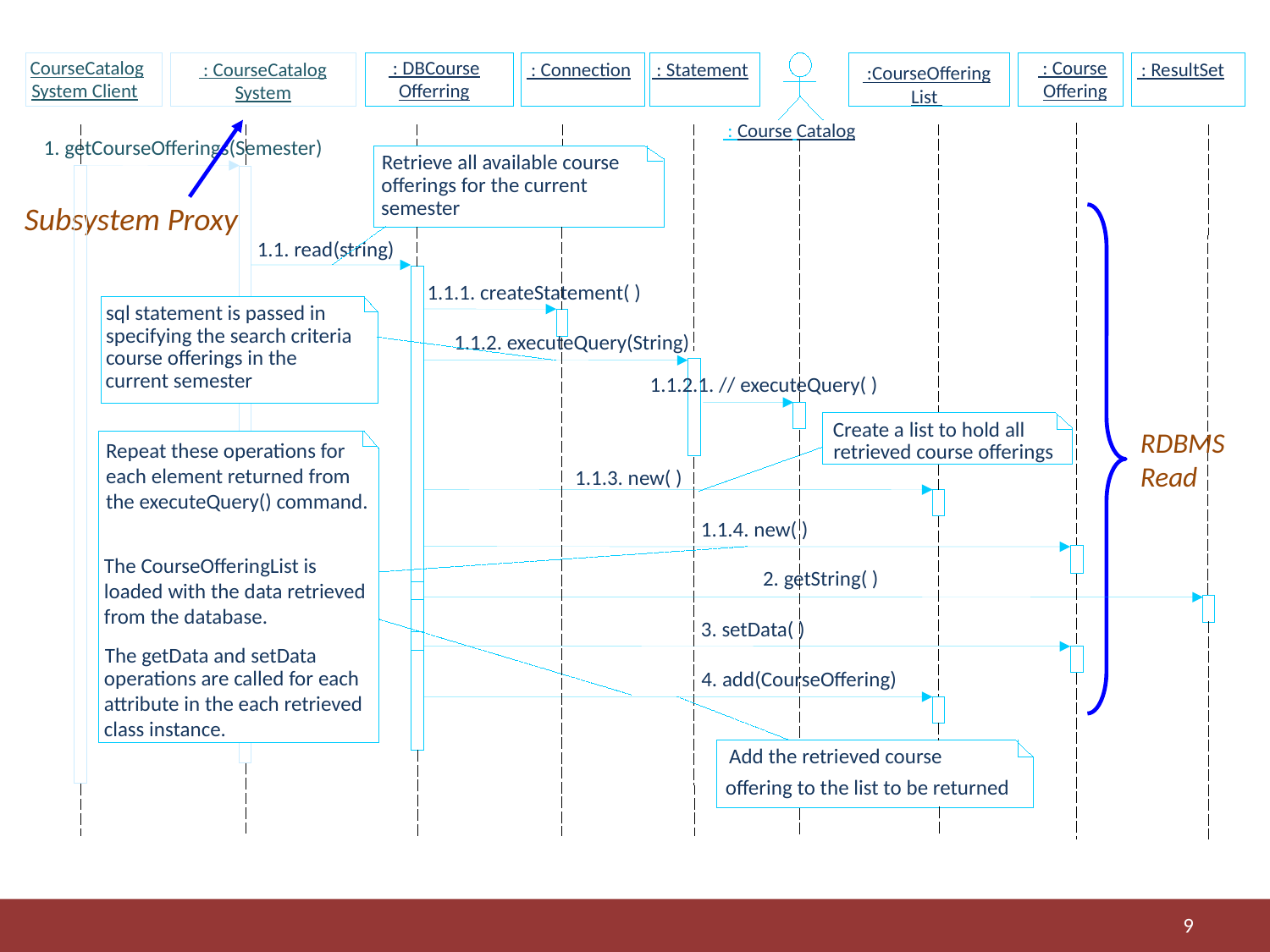

: DBCourse
Offerring
 : Course
Offering
CourseCatalog
 : CourseCatalog
System
 : Connection
 : Statement
 : ResultSet
 :CourseOffering
List
System Client
 : Course Catalog

1. getCourseOfferings(Semester)

Retrieve all available course
offerings for the current
semester

Subsystem Proxy

1.1. read(string)

1.1.1. createStatement( )

sql statement is passed in
specifying the search criteria
course offerings in the
current semester

1.1.2. executeQuery(String)

1.1.2.1. // executeQuery( )

Create a list to hold all
retrieved course offerings
RDBMS
Read

Repeat these operations for each element returned from the executeQuery() command.
The CourseOfferingList is loaded with the data retrieved from the database.
The getData and setData
operations are called for each attribute in the each retrieved class instance.

1.1.3. new( )

1.1.4. new( )

2. getString( )

3. setData( )

4. add(CourseOffering)

Add the retrieved course

offering to the list to be returned

9